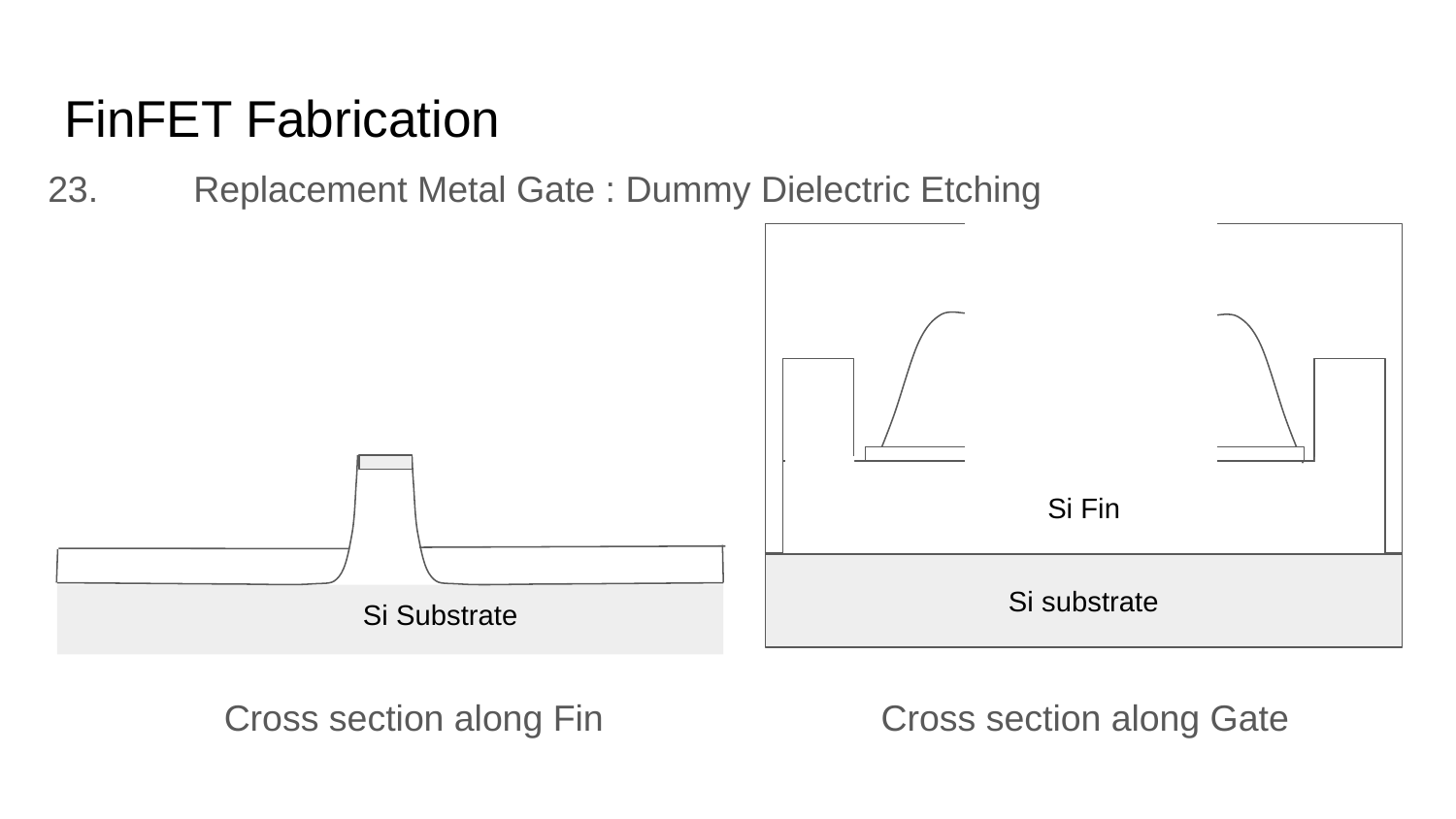

# FinFET Fabrication
23. 	Replacement Metal Gate : Dummy Dielectric Etching

Oxide

Nitride

   Poly Si

Polysilicon

Si Fin
Si substrate
Si Substrate
Cross section along Fin
Cross section along Gate